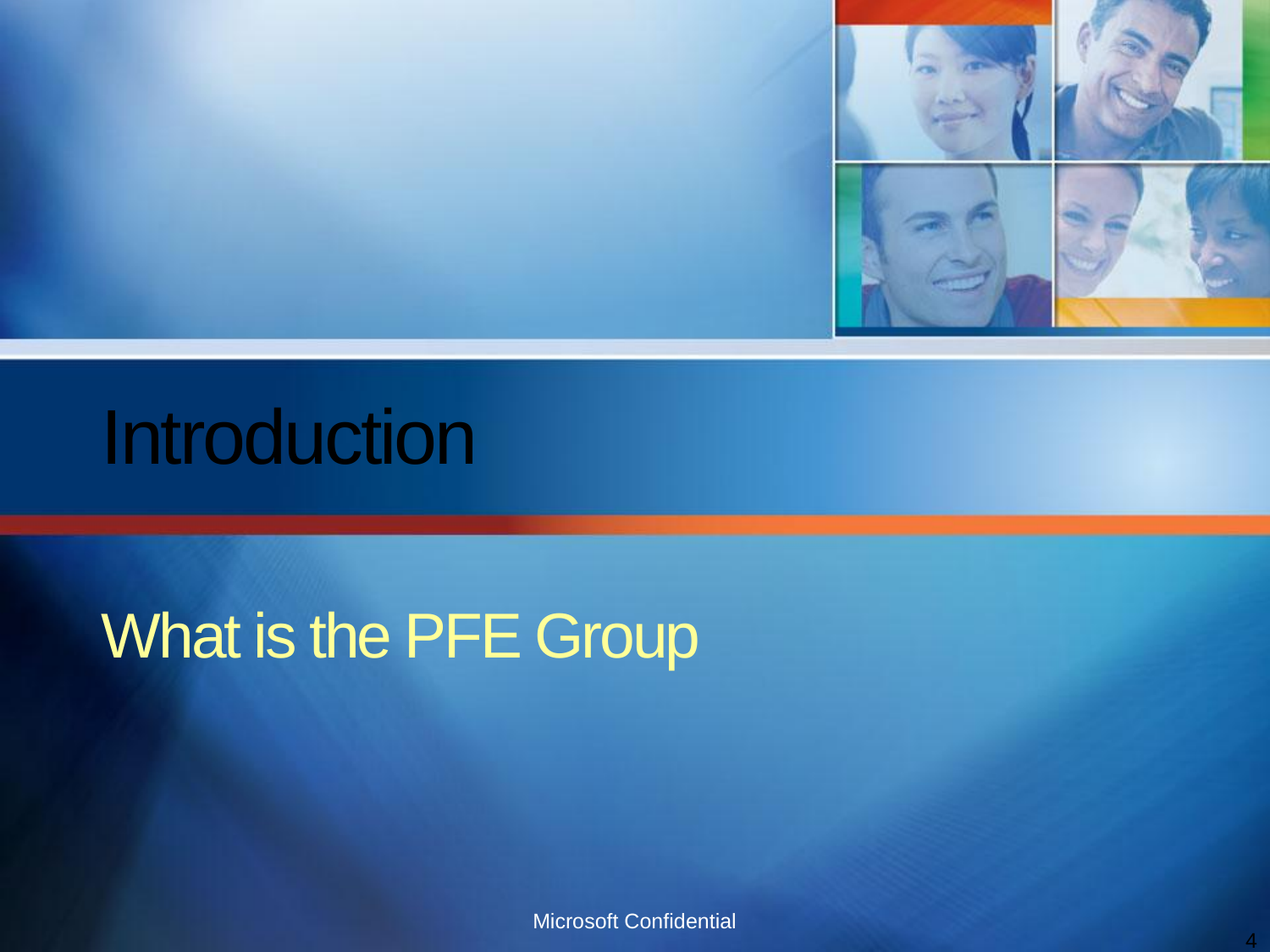

# Introduction
What is the PFE Group
4